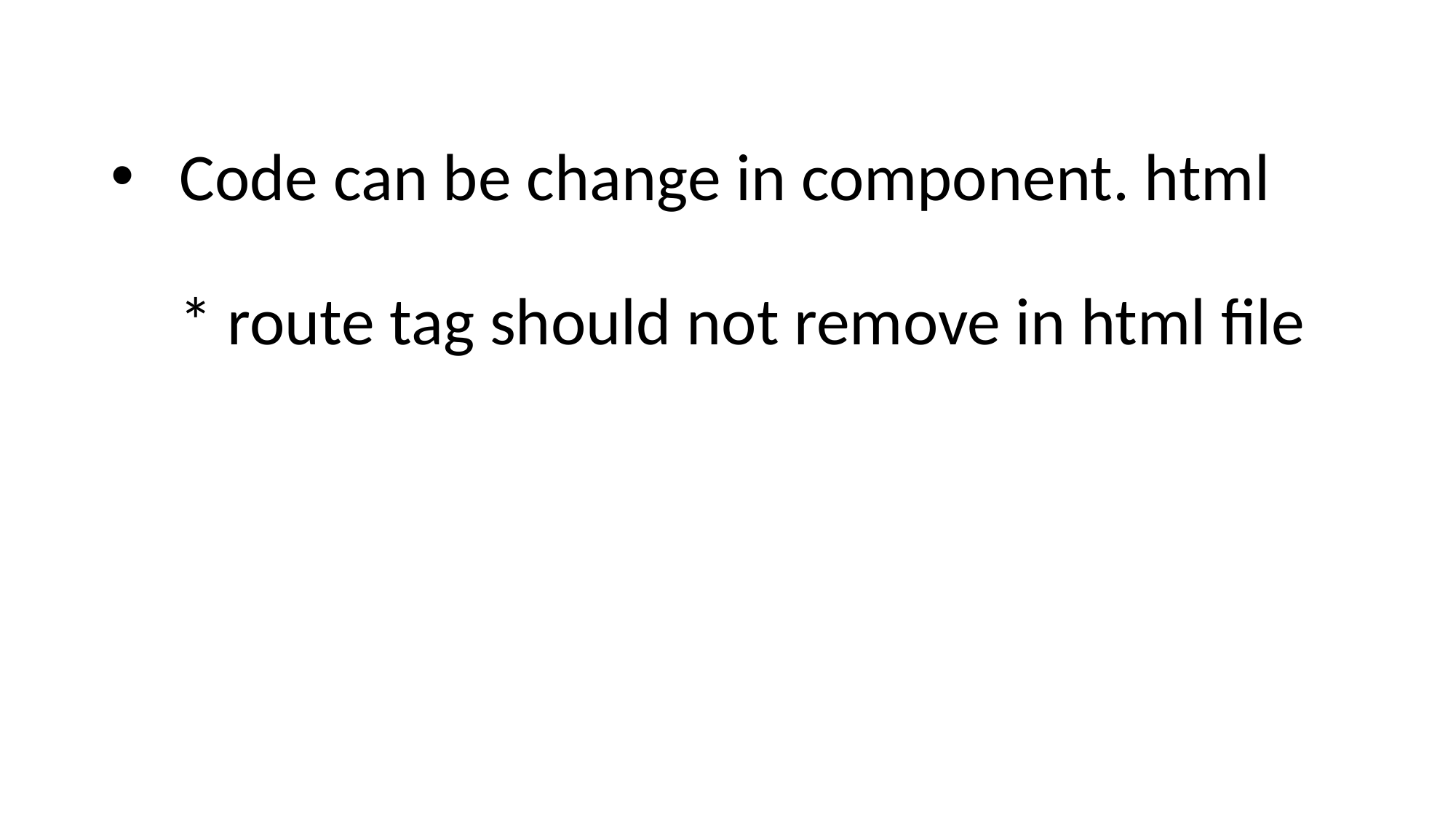

# Code can be change in component. html * route tag should not remove in html file